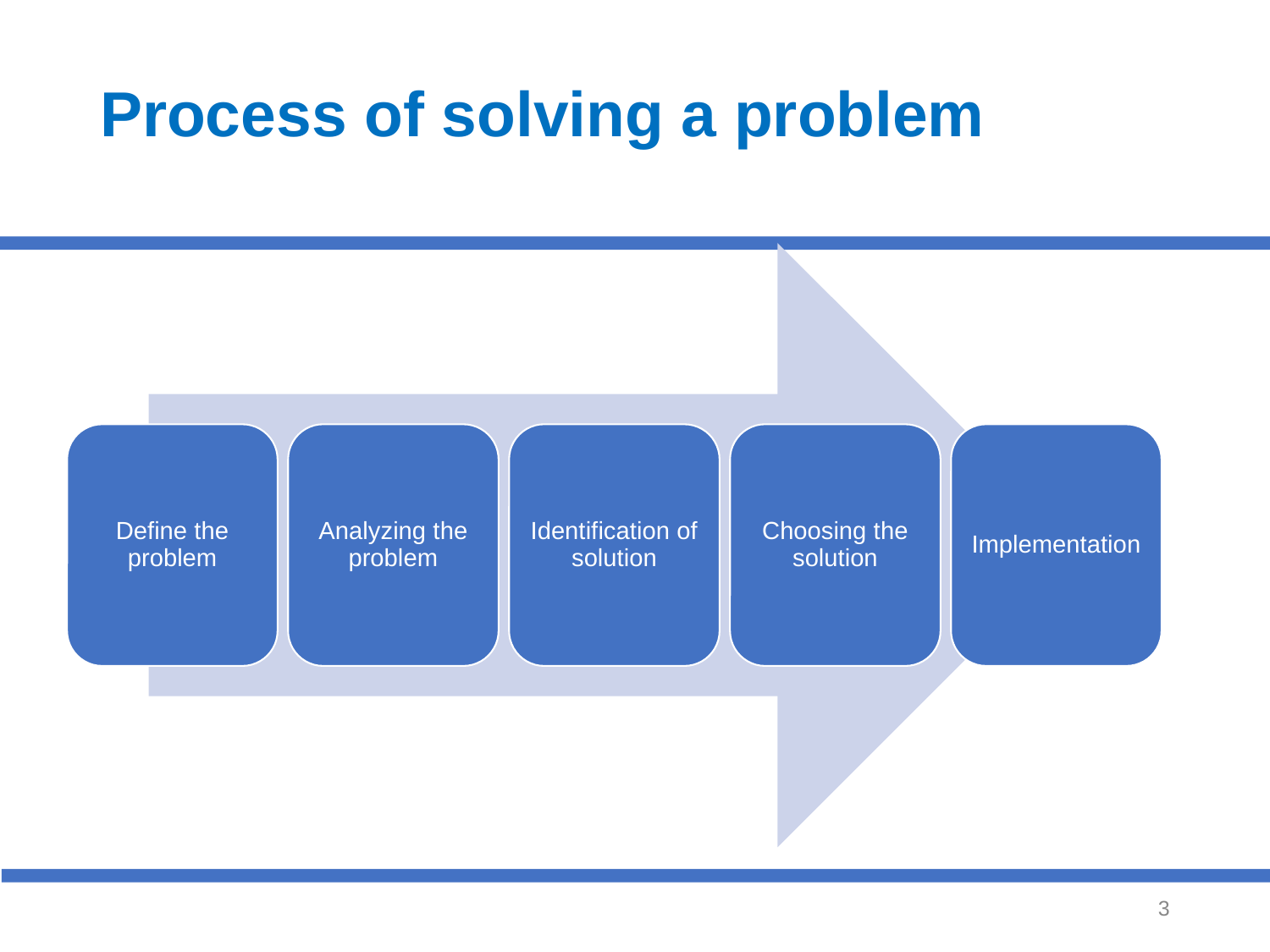

# Process of solving a problem

Define the problem
Analyzing the problem
Identification of solution
Choosing the solution
Implementation
3